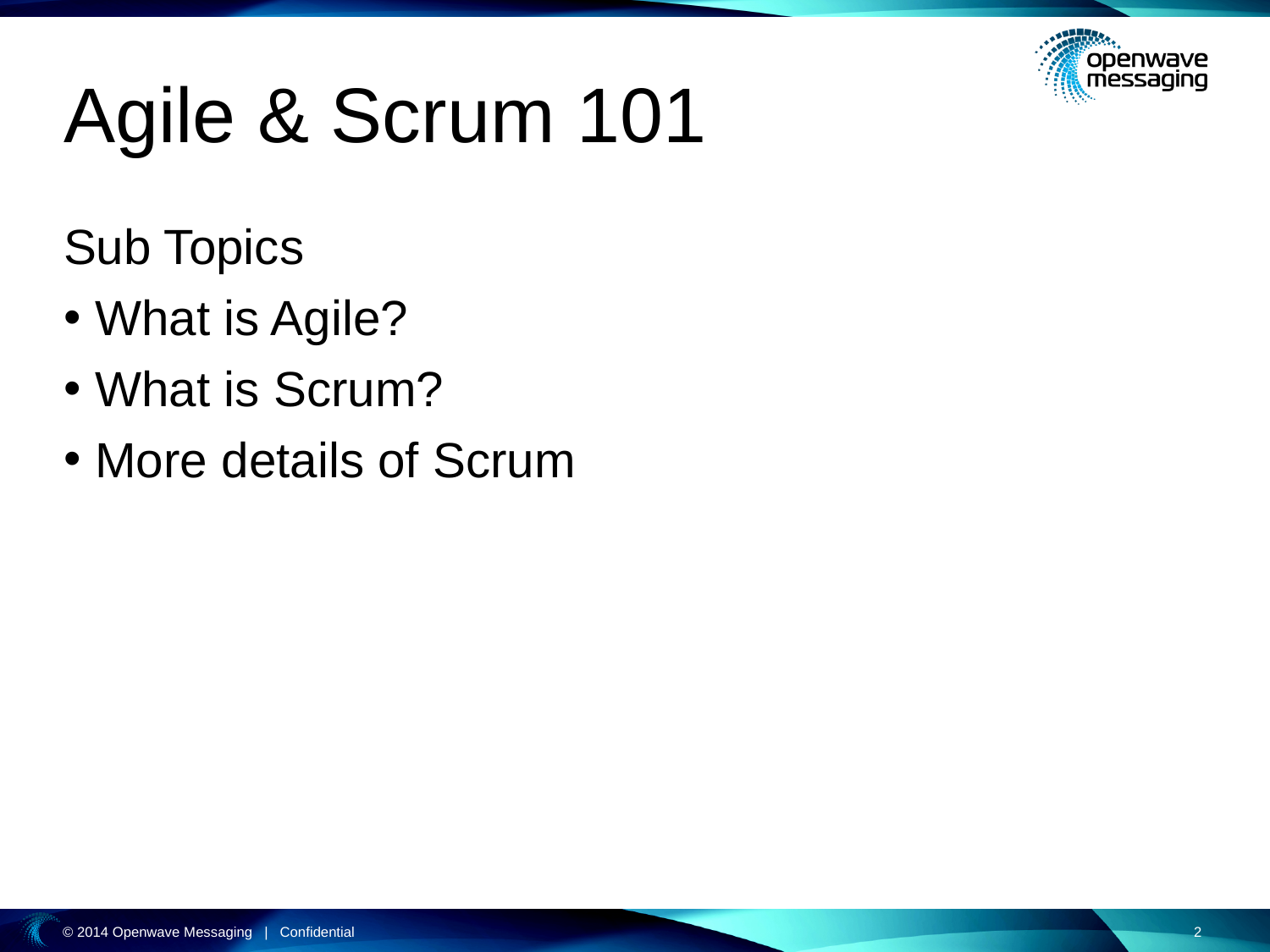

# Agile & Scrum 101
Sub Topics
What is Agile?
What is Scrum?
More details of Scrum